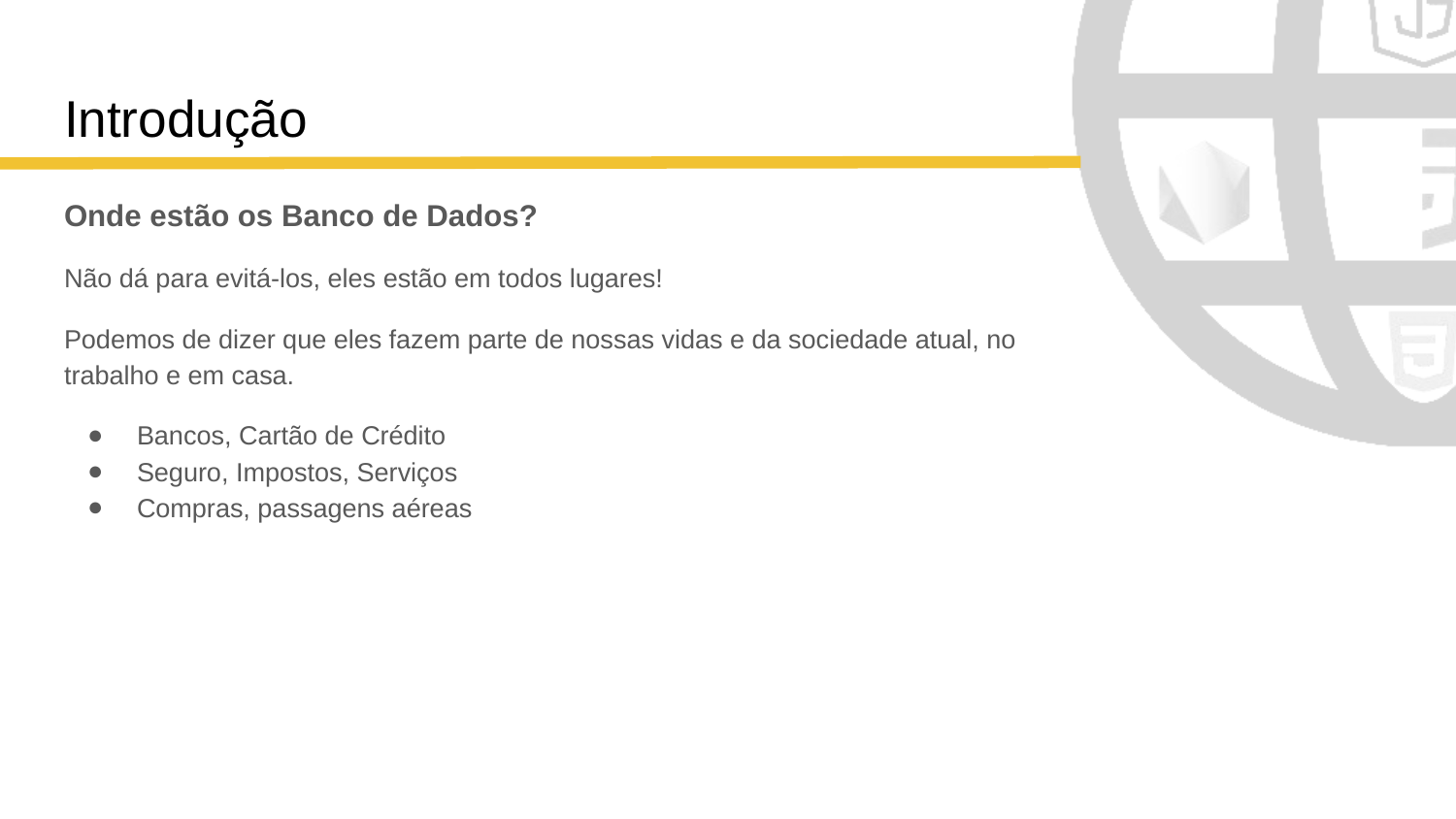

# Introdução
Onde estão os Banco de Dados?
Não dá para evitá-los, eles estão em todos lugares!
Podemos de dizer que eles fazem parte de nossas vidas e da sociedade atual, no trabalho e em casa.
Bancos, Cartão de Crédito
Seguro, Impostos, Serviços
Compras, passagens aéreas